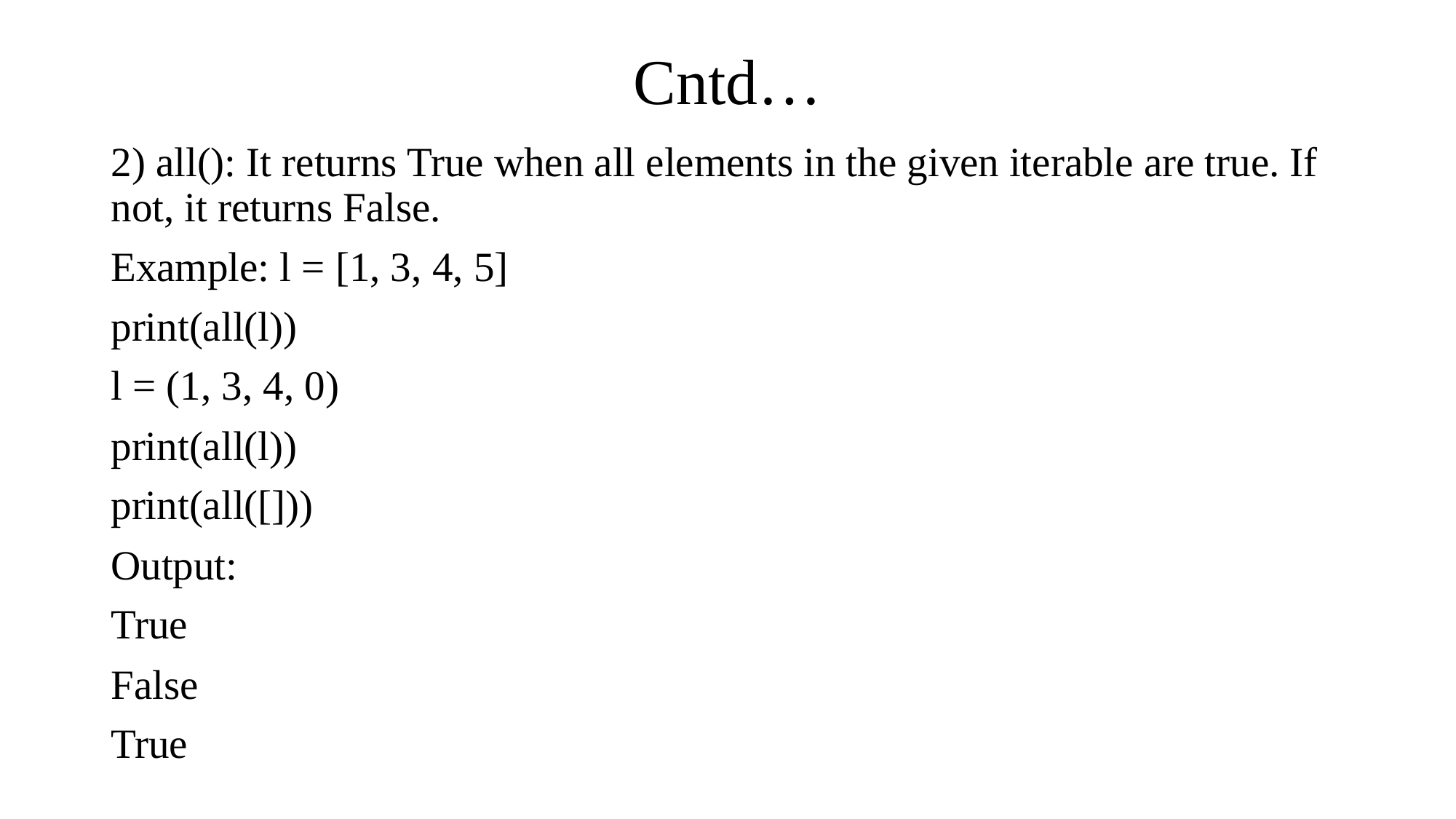

# Cntd…
2) all(): It returns True when all elements in the given iterable are true. If not, it returns False.
Example: l = [1, 3, 4, 5]
print(all(l))
l = (1, 3, 4, 0)
print(all(l))
print(all([]))
Output:
True
False
True